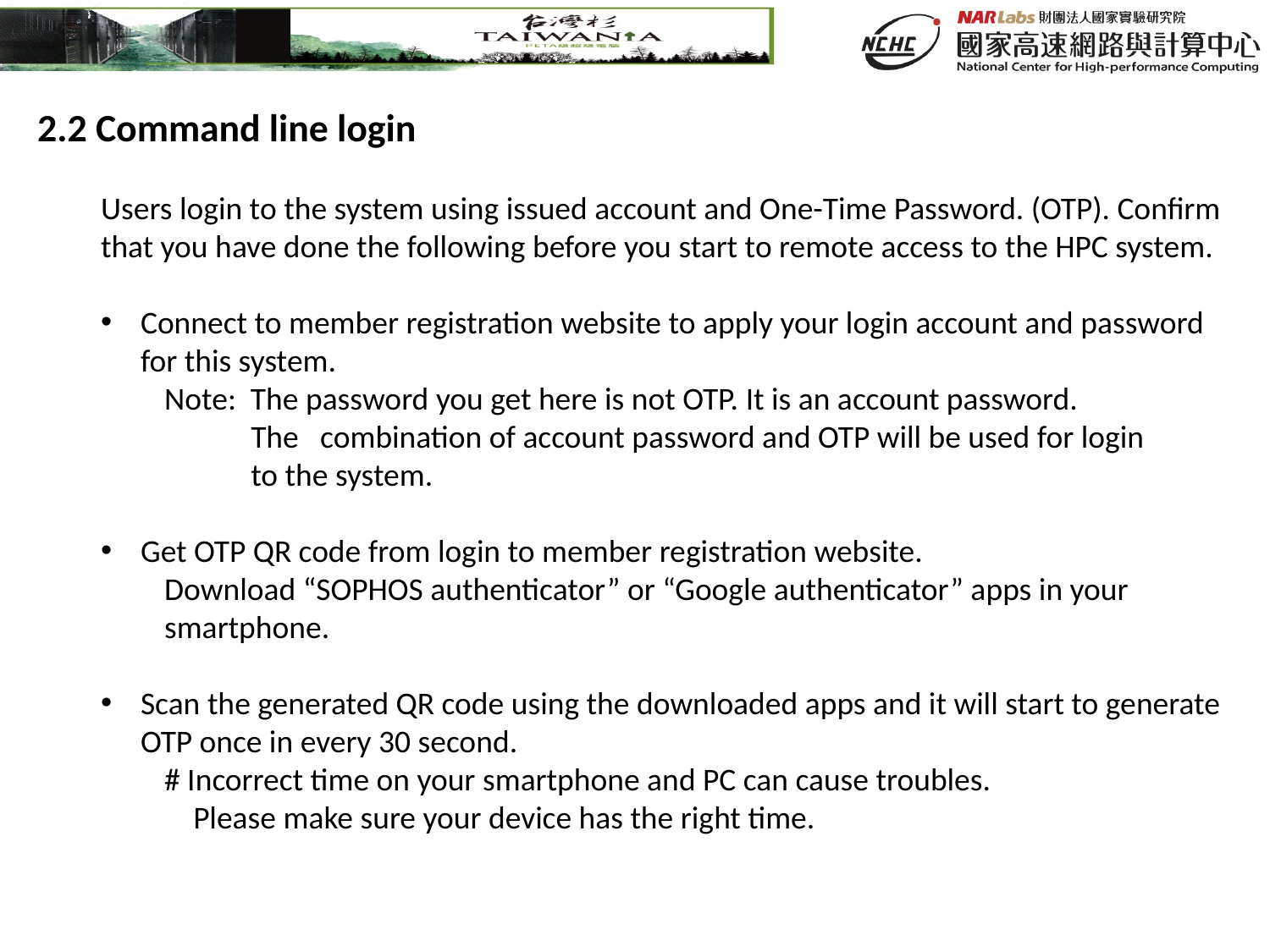

2.2 Command line login

Users login to the system using issued account and One-Time Password. (OTP). Confirm that you have done the following before you start to remote access to the HPC system.

Connect to member registration website to apply your login account and password for this system.
Note:  The password you get here is not OTP. It is an account password.
            The   combination of account password and OTP will be used for login
            to the system.

Get OTP QR code from login to member registration website.
Download “SOPHOS authenticator” or “Google authenticator” apps in your smartphone.

Scan the generated QR code using the downloaded apps and it will start to generate OTP once in every 30 second.
# Incorrect time on your smartphone and PC can cause troubles.
    Please make sure your device has the right time.